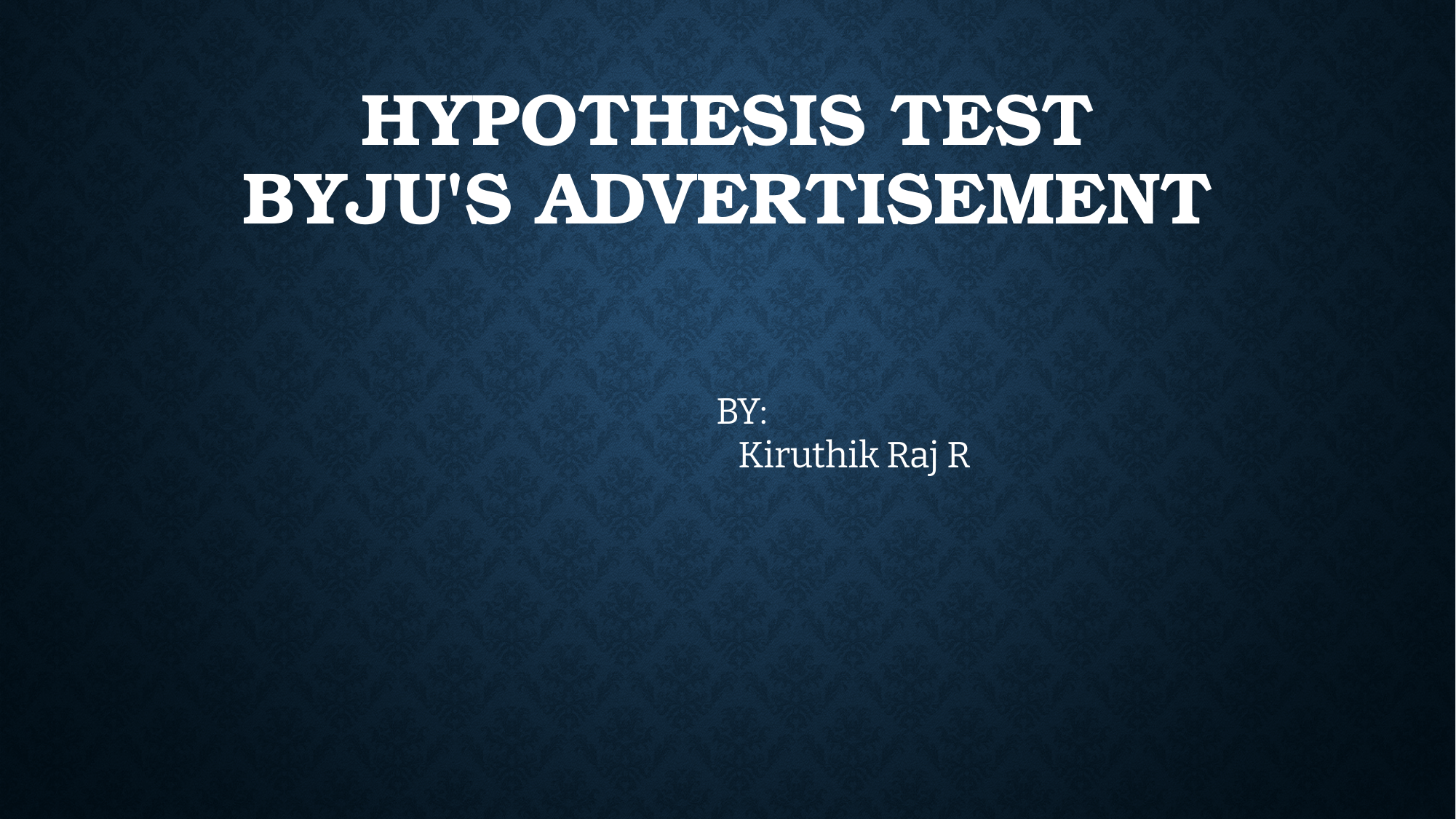

# Hypothesis test BYJU'S ADVERTISEMENT
BY:
   Kiruthik Raj R